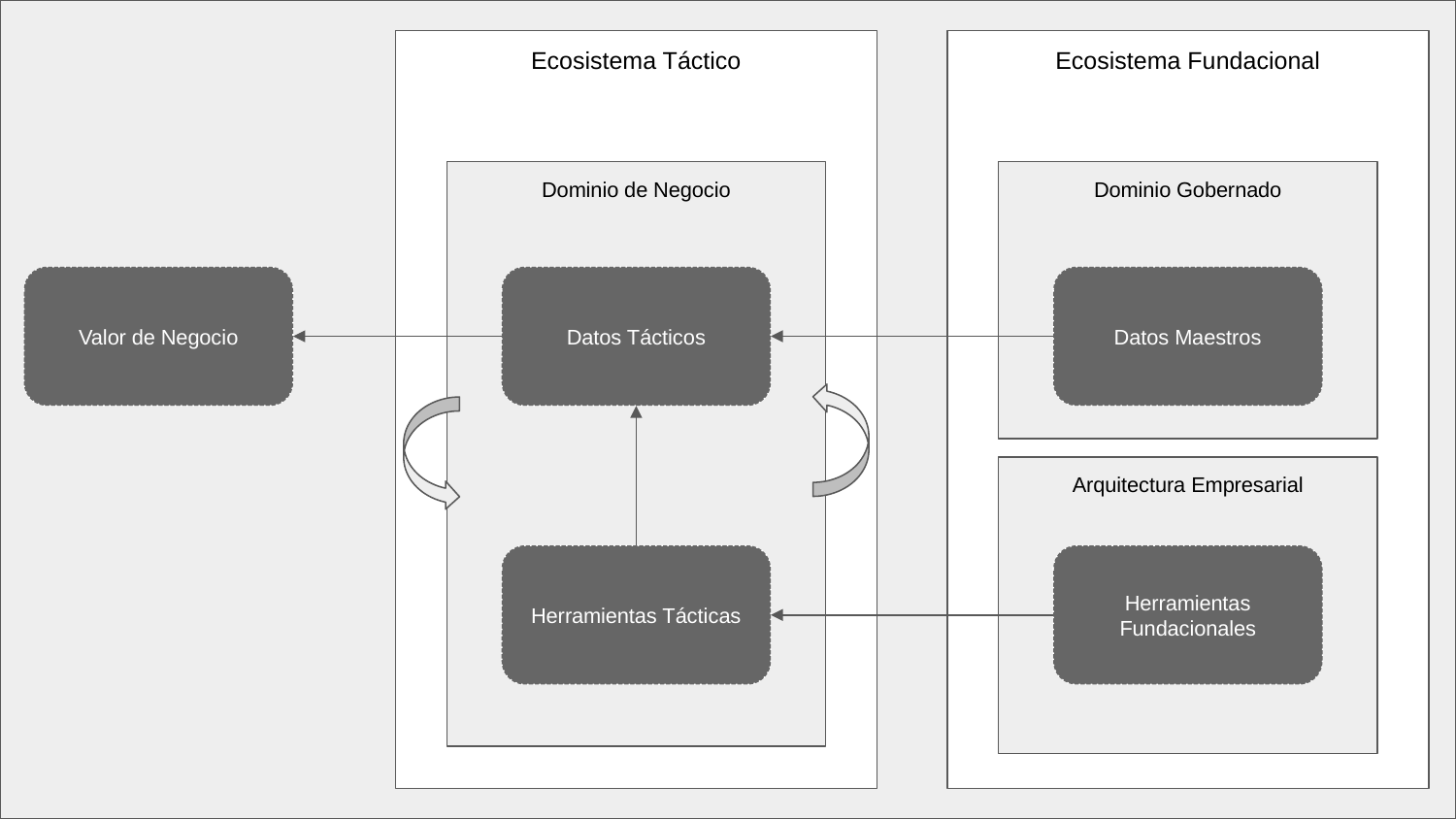

Ecosistema Táctico
Ecosistema Fundacional
Dominio de Negocio
Dominio Gobernado
Valor de Negocio
Datos Tácticos
Datos Maestros

Arquitectura Empresarial
Herramientas Tácticas
Herramientas Fundacionales